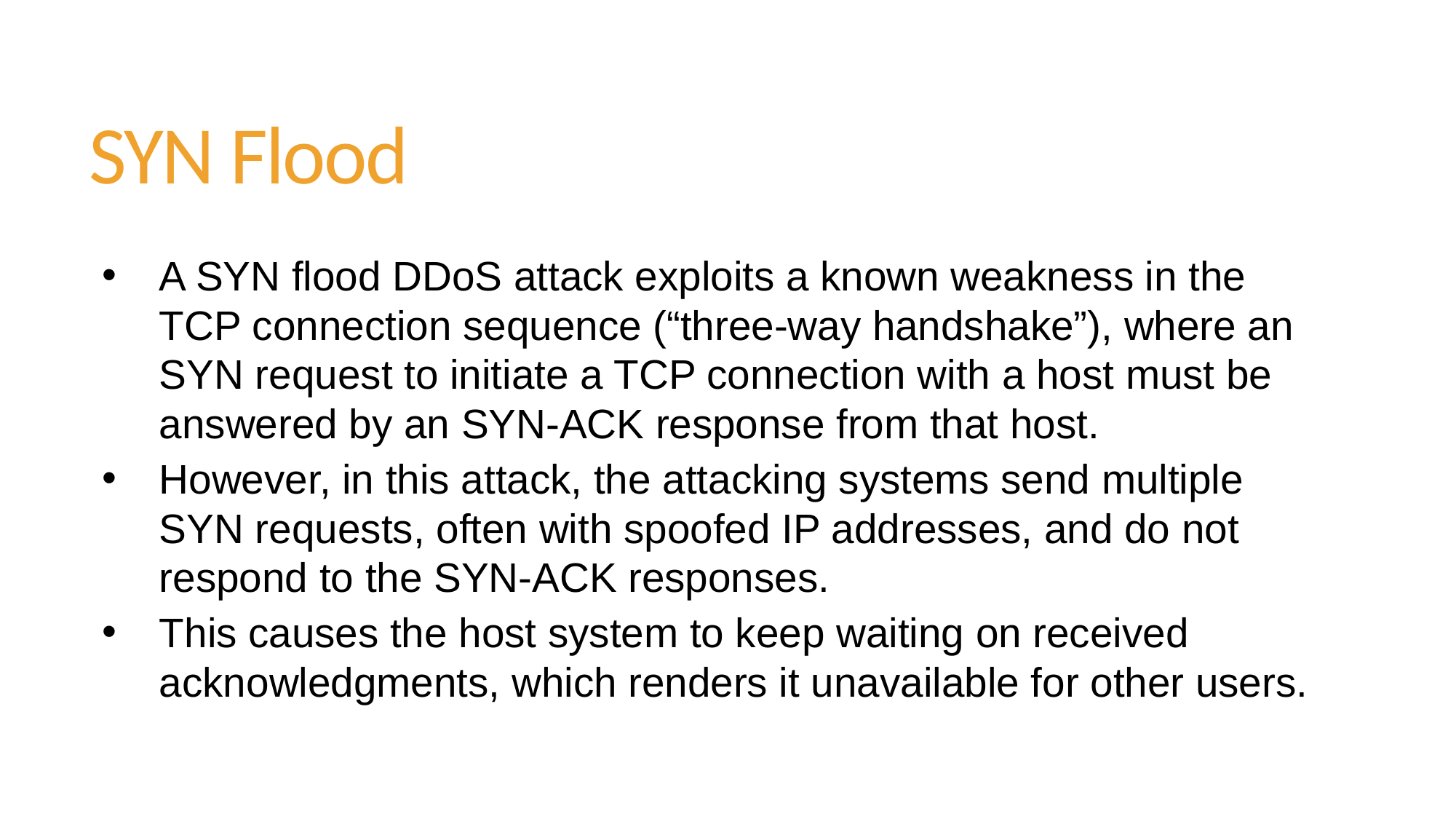

SYN Flood
A SYN flood DDoS attack exploits a known weakness in the TCP connection sequence (“three-way handshake”), where an SYN request to initiate a TCP connection with a host must be answered by an SYN-ACK response from that host.
However, in this attack, the attacking systems send multiple SYN requests, often with spoofed IP addresses, and do not respond to the SYN-ACK responses.
This causes the host system to keep waiting on received acknowledgments, which renders it unavailable for other users.